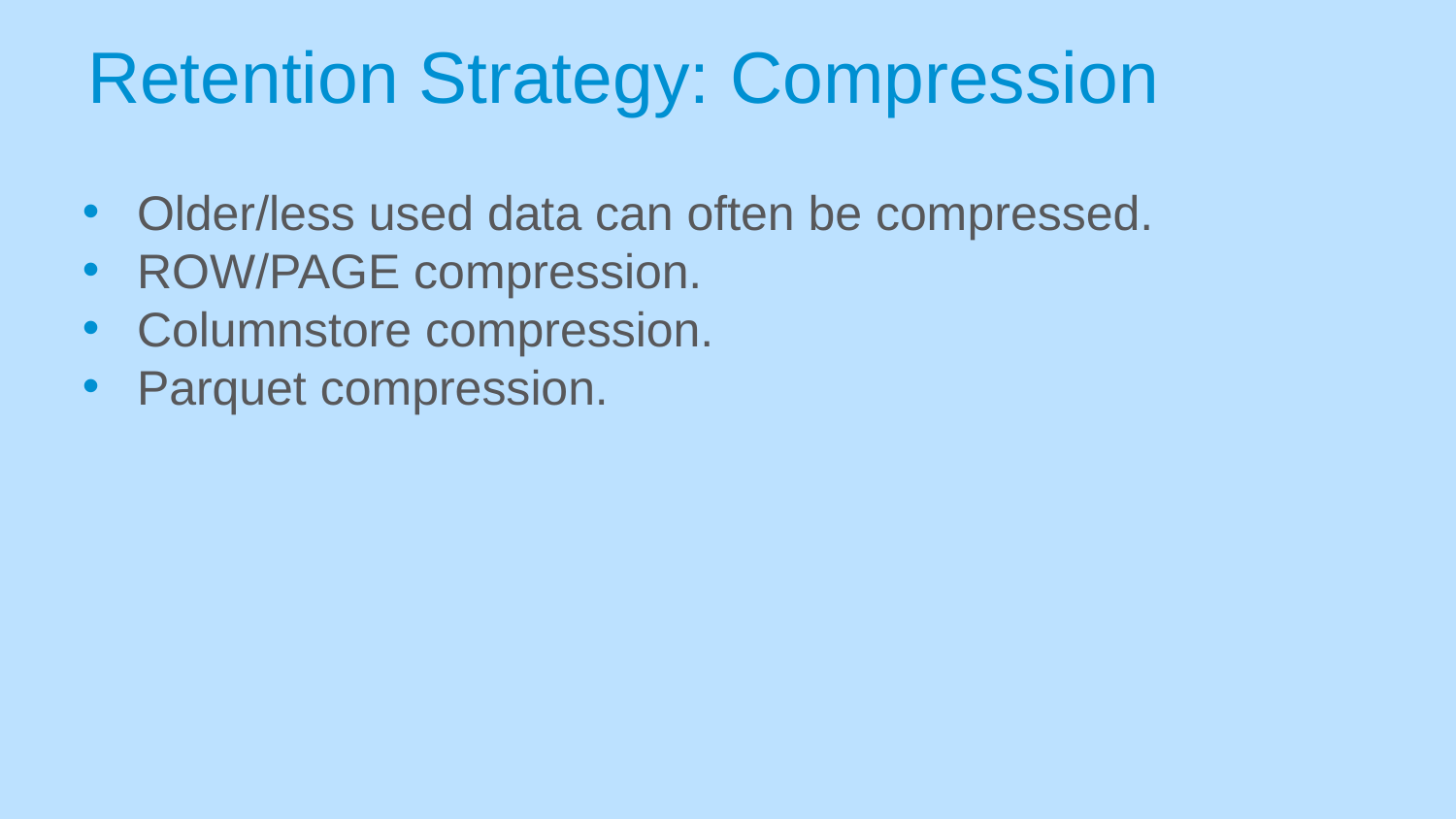

# Retention Strategy: Compression
Older/less used data can often be compressed.
ROW/PAGE compression.
Columnstore compression.
Parquet compression.